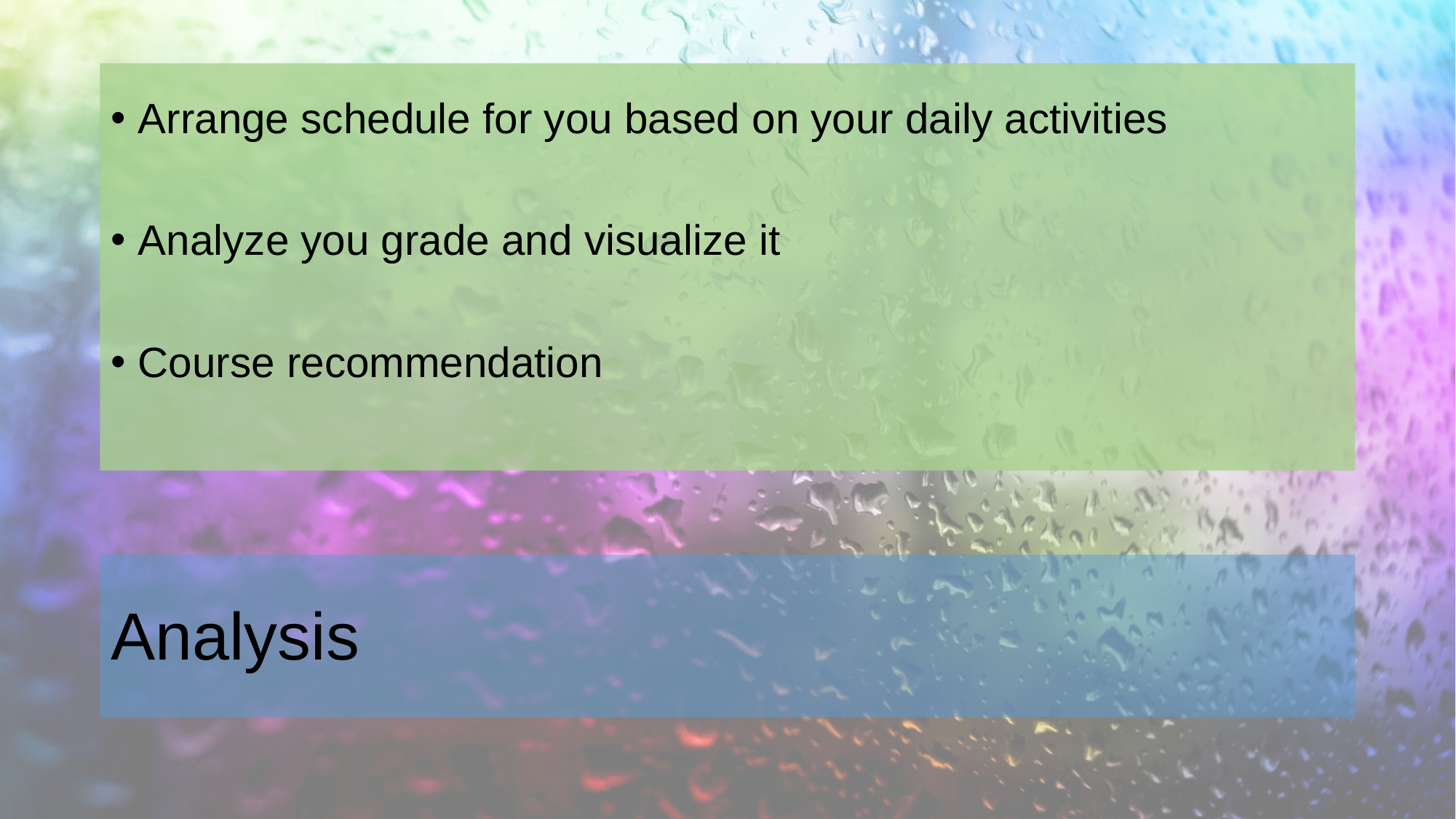

Arrange schedule for you based on your daily activities

Analyze you grade and visualize it

Course recommendation

# Analysis